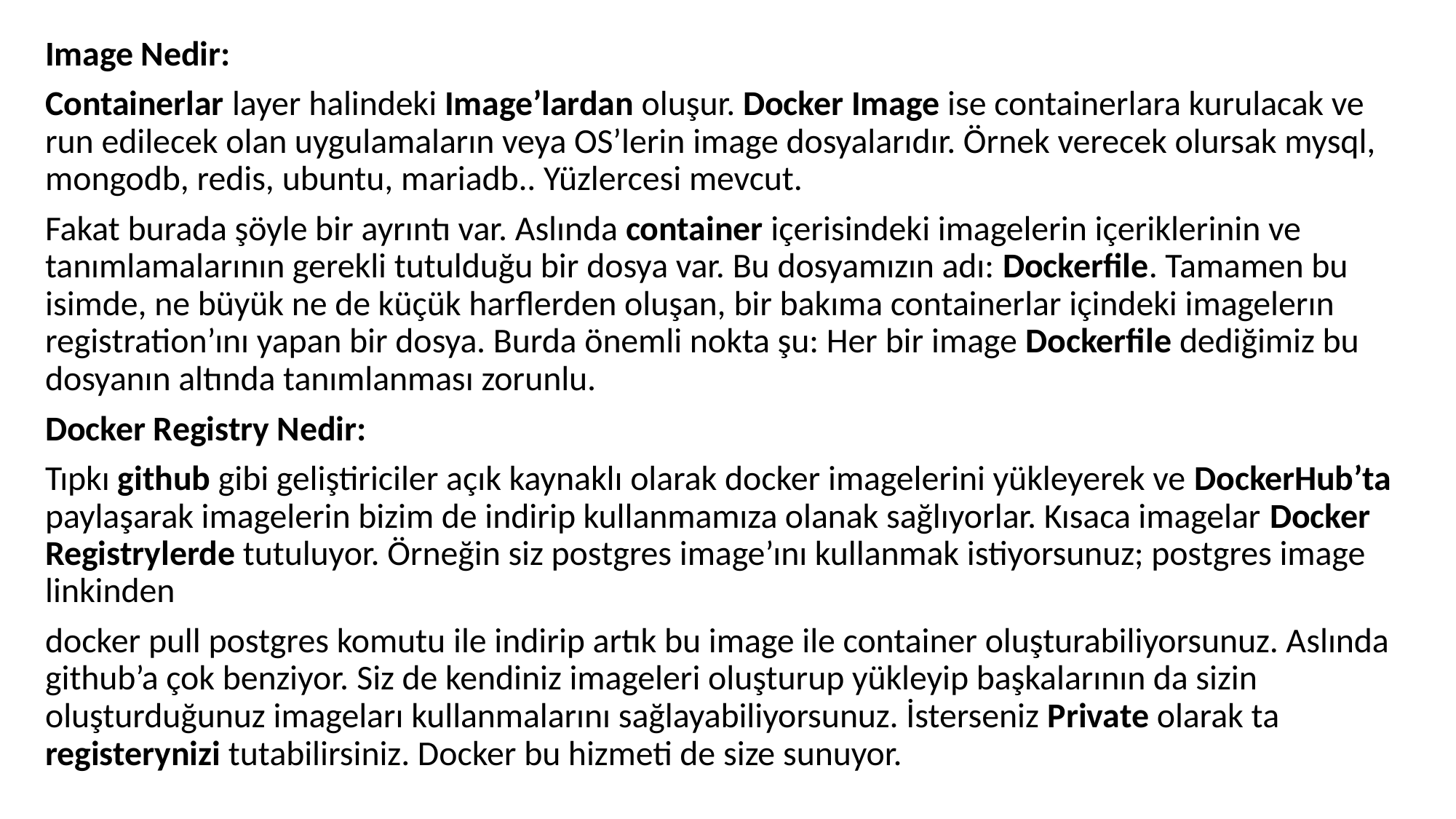

Image Nedir:
Containerlar layer halindeki Image’lardan oluşur. Docker Image ise containerlara kurulacak ve run edilecek olan uygulamaların veya OS’lerin image dosyalarıdır. Örnek verecek olursak mysql, mongodb, redis, ubuntu, mariadb.. Yüzlercesi mevcut.
Fakat burada şöyle bir ayrıntı var. Aslında container içerisindeki imagelerin içeriklerinin ve tanımlamalarının gerekli tutulduğu bir dosya var. Bu dosyamızın adı: Dockerfile. Tamamen bu isimde, ne büyük ne de küçük harflerden oluşan, bir bakıma containerlar içindeki imagelerın registration’ını yapan bir dosya. Burda önemli nokta şu: Her bir image Dockerfile dediğimiz bu dosyanın altında tanımlanması zorunlu.
Docker Registry Nedir:
Tıpkı github gibi geliştiriciler açık kaynaklı olarak docker imagelerini yükleyerek ve DockerHub’ta paylaşarak imagelerin bizim de indirip kullanmamıza olanak sağlıyorlar. Kısaca imagelar Docker Registrylerde tutuluyor. Örneğin siz postgres image’ını kullanmak istiyorsunuz; postgres image linkinden
docker pull postgres komutu ile indirip artık bu image ile container oluşturabiliyorsunuz. Aslında github’a çok benziyor. Siz de kendiniz imageleri oluşturup yükleyip başkalarının da sizin oluşturduğunuz imageları kullanmalarını sağlayabiliyorsunuz. İsterseniz Private olarak ta registerynizi tutabilirsiniz. Docker bu hizmeti de size sunuyor.